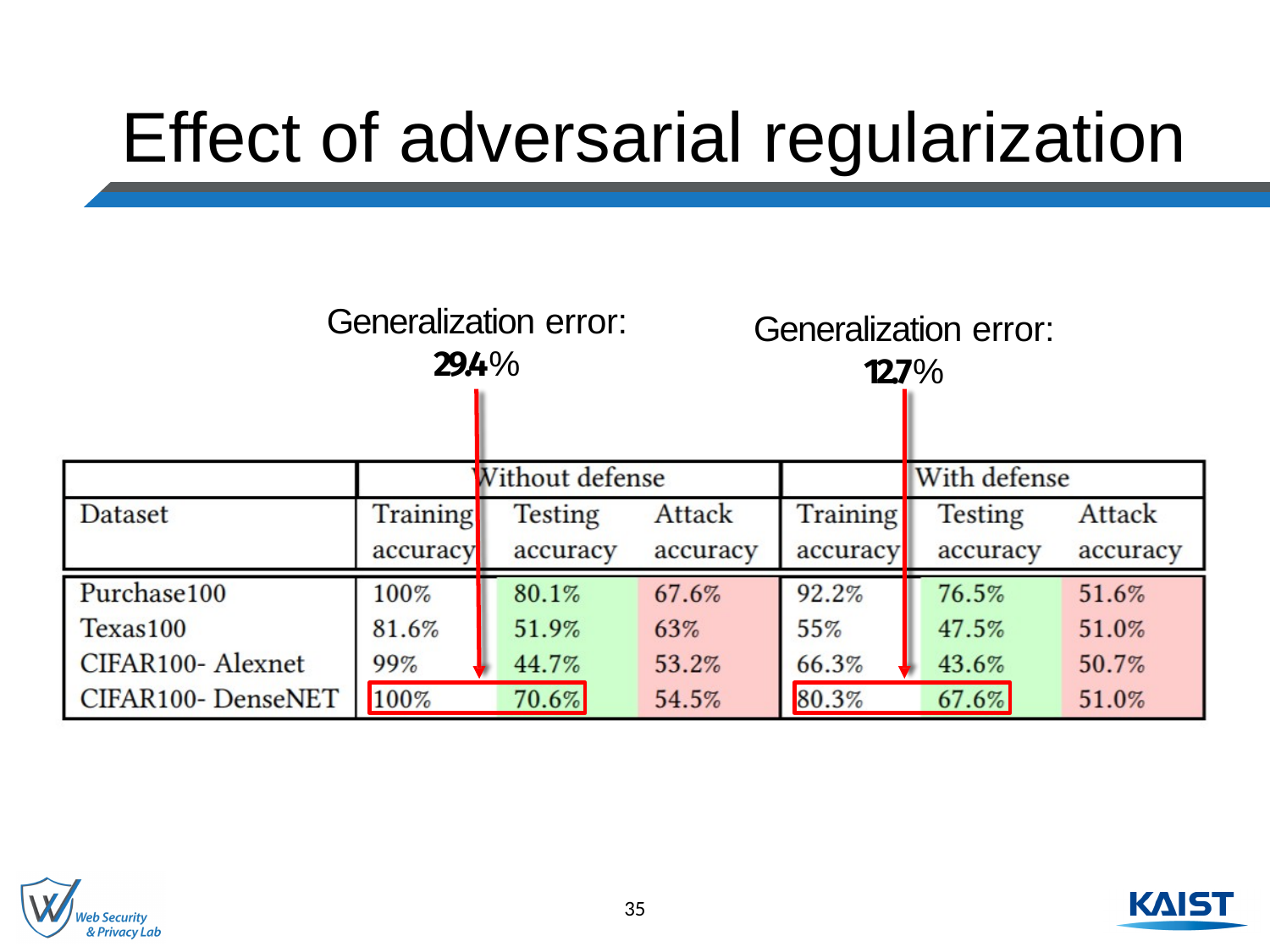

# Effect of adversarial regularization
Generalization error:
29.4%
Generalization error:
12.7%

35